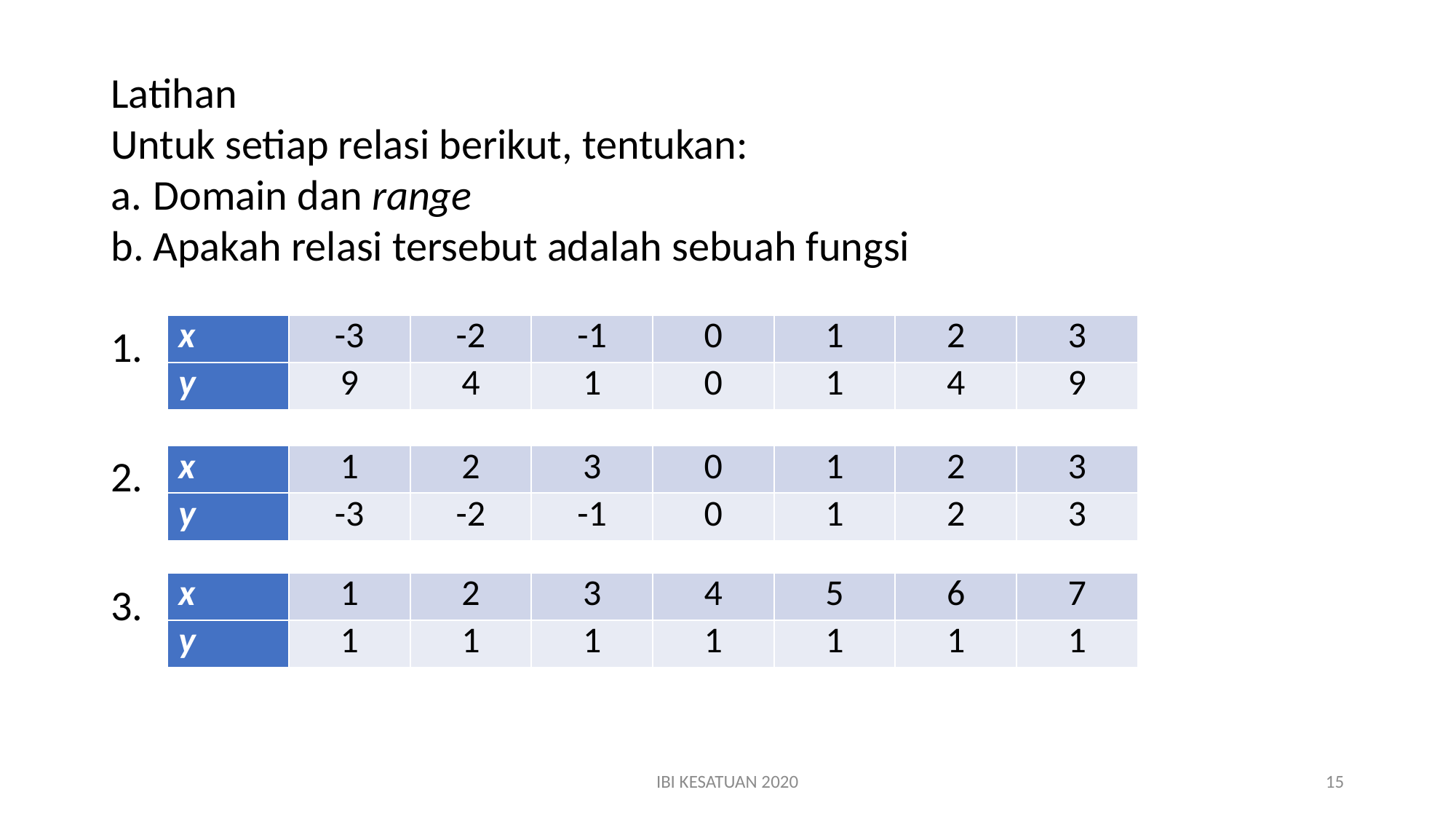

Latihan
Untuk setiap relasi berikut, tentukan:
Domain dan range
Apakah relasi tersebut adalah sebuah fungsi

1.

2.

3.
| x | -3 | -2 | -1 | 0 | 1 | 2 | 3 |
| --- | --- | --- | --- | --- | --- | --- | --- |
| y | 9 | 4 | 1 | 0 | 1 | 4 | 9 |
| x | 1 | 2 | 3 | 0 | 1 | 2 | 3 |
| --- | --- | --- | --- | --- | --- | --- | --- |
| y | -3 | -2 | -1 | 0 | 1 | 2 | 3 |
| x | 1 | 2 | 3 | 4 | 5 | 6 | 7 |
| --- | --- | --- | --- | --- | --- | --- | --- |
| y | 1 | 1 | 1 | 1 | 1 | 1 | 1 |
IBI KESATUAN 2020
15